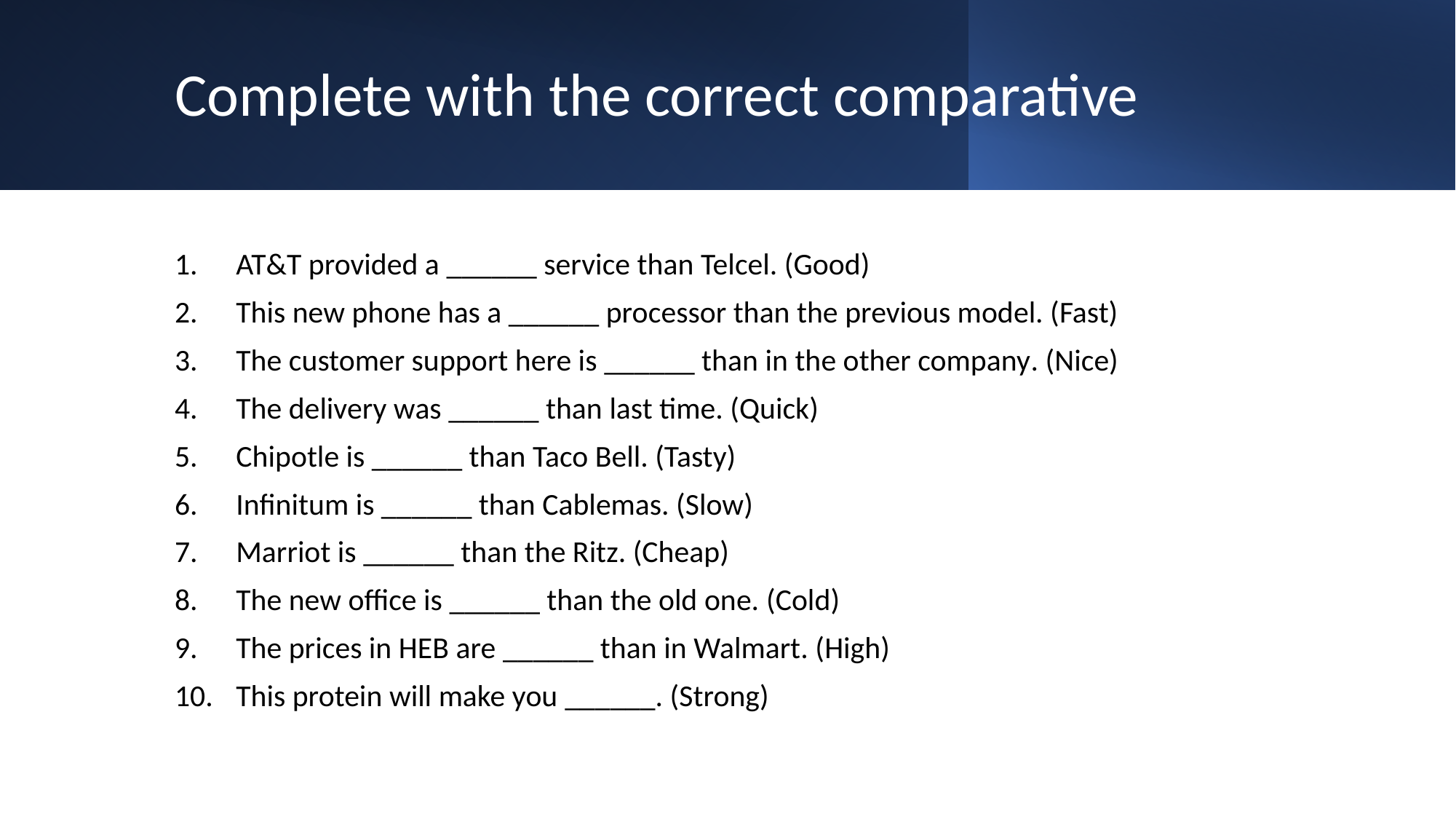

# Complete with the correct comparative
AT&T provided a ______ service than Telcel. (Good)
This new phone has a ______ processor than the previous model. (Fast)
The customer support here is ______ than in the other company. (Nice)
The delivery was ______ than last time. (Quick)
Chipotle is ______ than Taco Bell. (Tasty)
Infinitum is ______ than Cablemas. (Slow)
Marriot is ______ than the Ritz. (Cheap)
The new office is ______ than the old one. (Cold)
The prices in HEB are ______ than in Walmart. (High)
This protein will make you ______. (Strong)